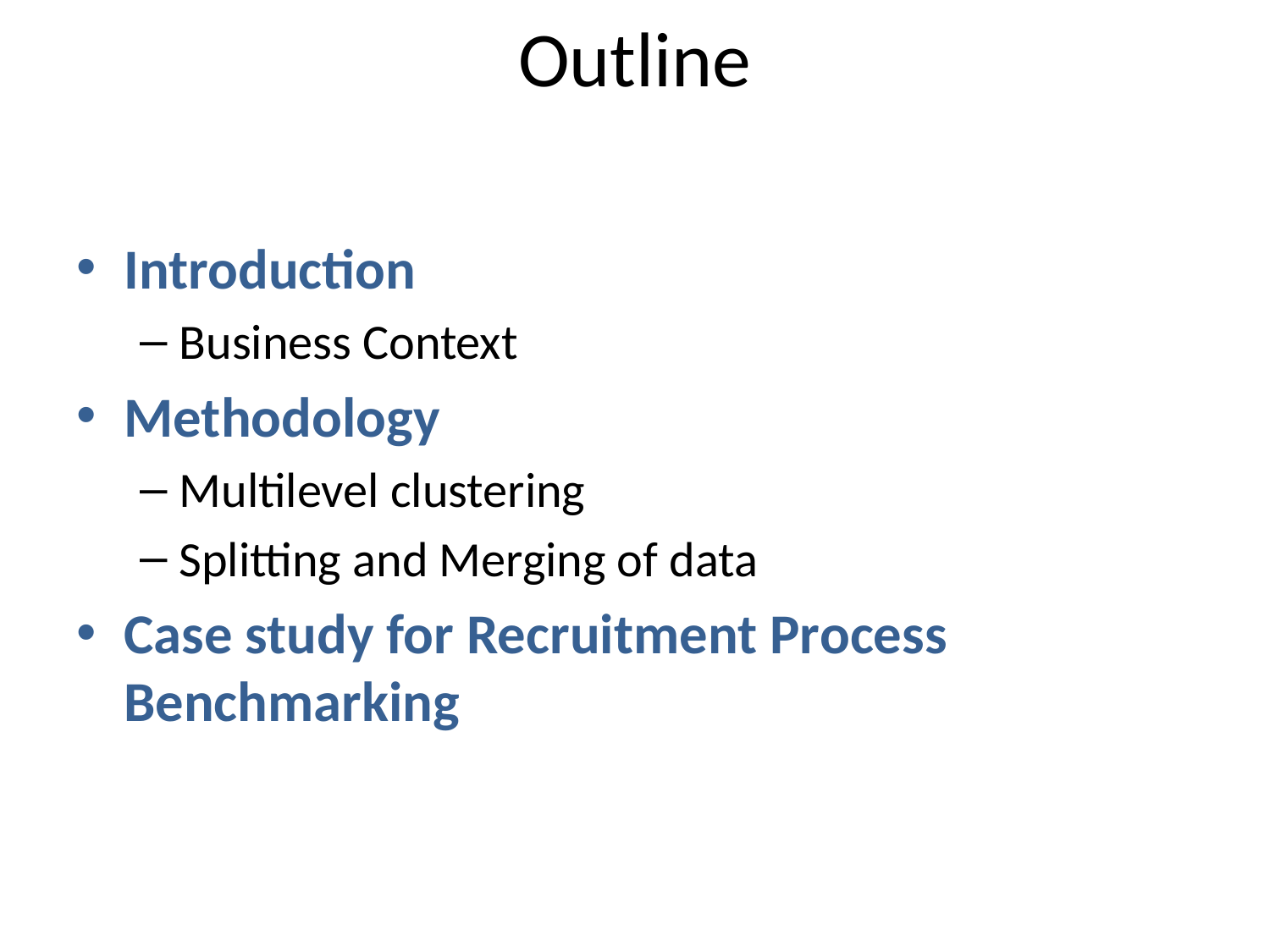

# Outline
Introduction
Business Context
Methodology
Multilevel clustering
Splitting and Merging of data
Case study for Recruitment Process Benchmarking